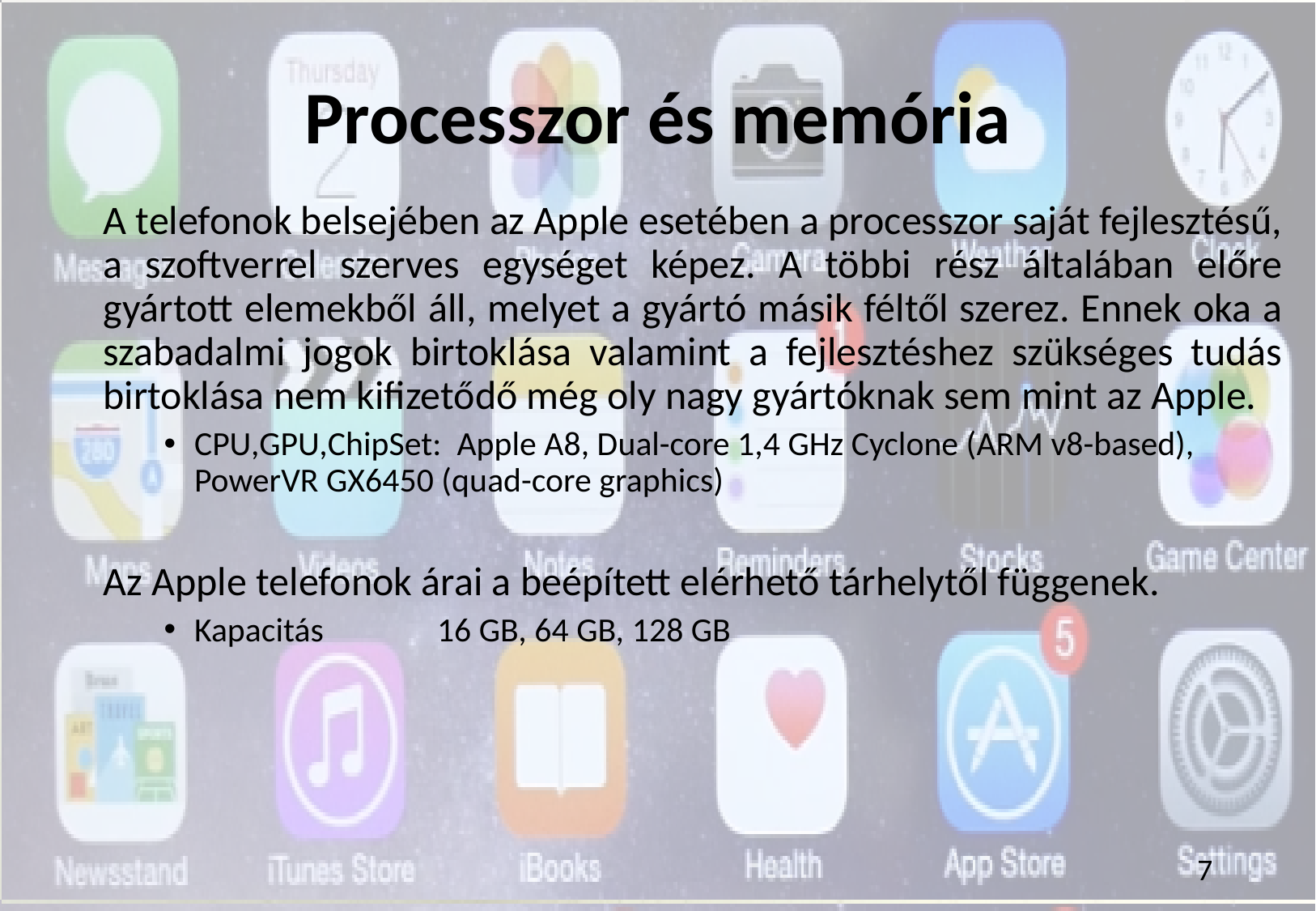

# Processzor és memória
A telefonok belsejében az Apple esetében a processzor saját fejlesztésű, a szoftverrel szerves egységet képez. A többi rész általában előre gyártott elemekből áll, melyet a gyártó másik féltől szerez. Ennek oka a szabadalmi jogok birtoklása valamint a fejlesztéshez szükséges tudás birtoklása nem kifizetődő még oly nagy gyártóknak sem mint az Apple.
CPU,GPU,ChipSet:  Apple A8, Dual-core 1,4 GHz Cyclone (ARM v8-based), PowerVR GX6450 (quad-core graphics)

Az Apple telefonok árai a beépített elérhető tárhelytől függenek.
Kapacitás	16 GB, 64 GB, 128 GB

7